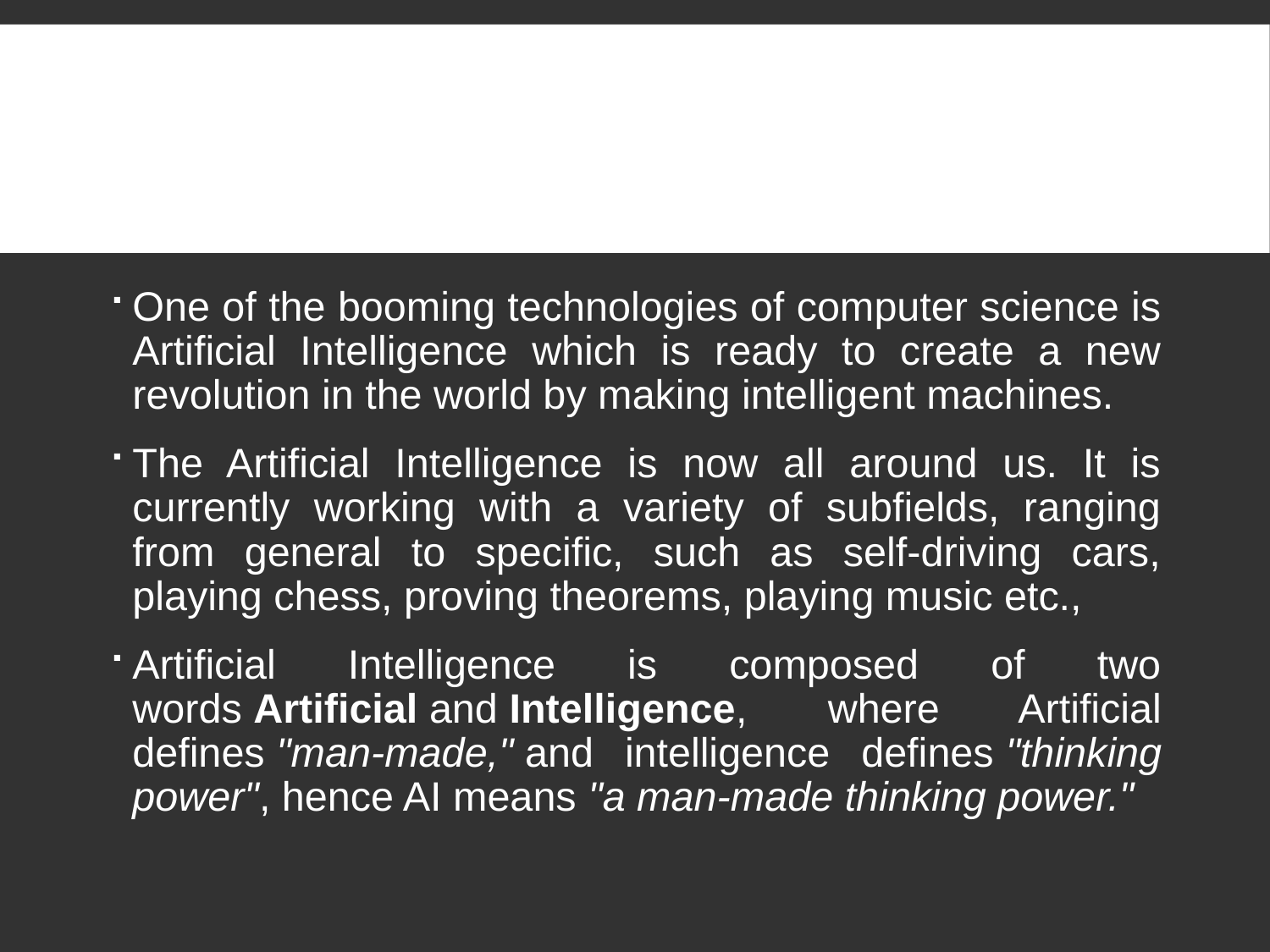

One of the booming technologies of computer science is Artificial Intelligence which is ready to create a new revolution in the world by making intelligent machines.
The Artificial Intelligence is now all around us. It is currently working with a variety of subfields, ranging from general to specific, such as self-driving cars, playing chess, proving theorems, playing music etc.,
Artificial Intelligence is composed of two words Artificial and Intelligence, where Artificial defines "man-made," and intelligence defines "thinking power", hence AI means "a man-made thinking power."